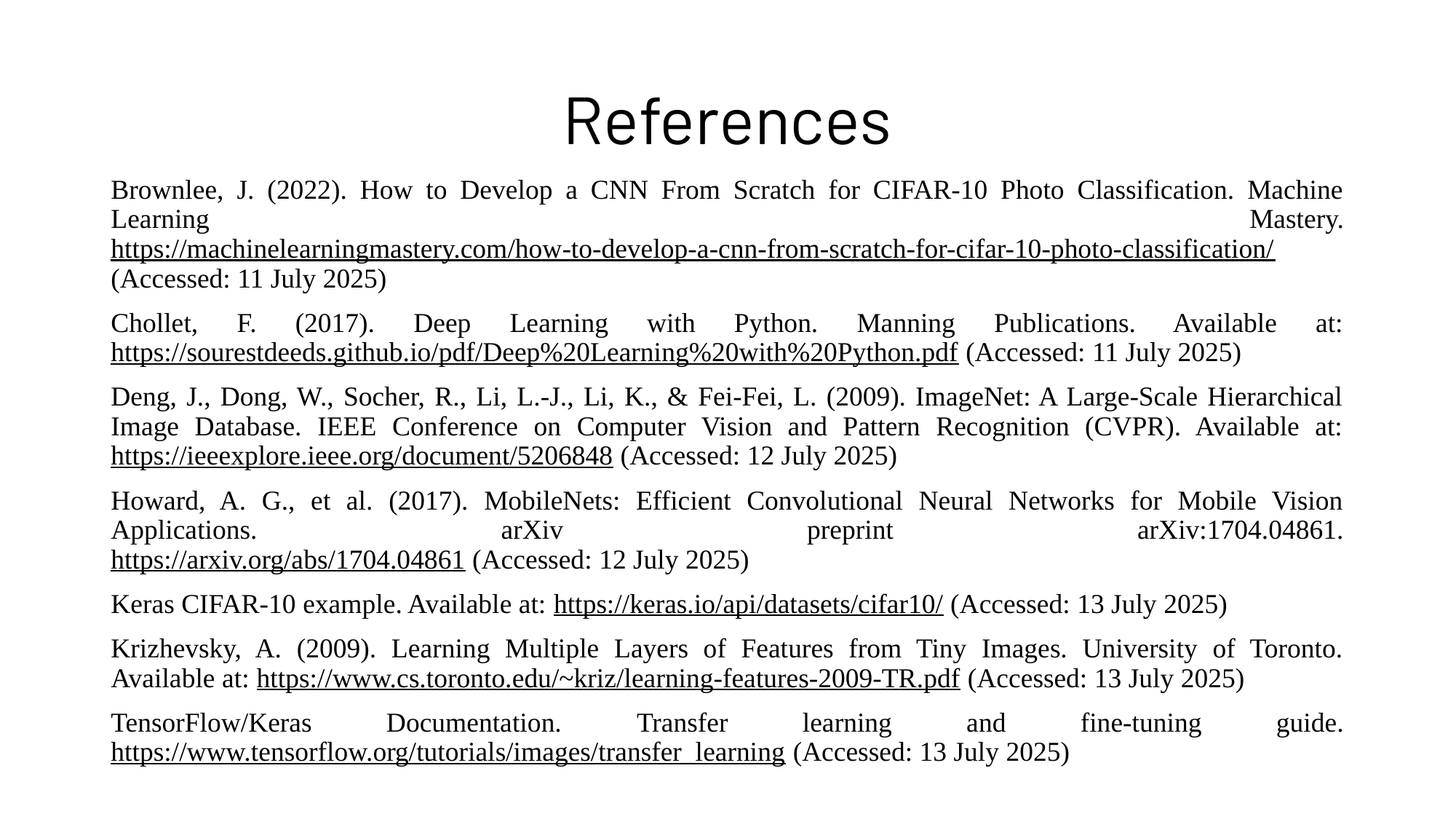

# References
Brownlee, J. (2022). How to Develop a CNN From Scratch for CIFAR-10 Photo Classification. Machine Learning Mastery.
https://machinelearningmastery.com/how-to-develop-a-cnn-from-scratch-for-cifar-10-photo-classification/ (Accessed: 11 July 2025)
Chollet, F. (2017). Deep Learning with Python. Manning Publications. Available at: https://sourestdeeds.github.io/pdf/Deep%20Learning%20with%20Python.pdf (Accessed: 11 July 2025)
Deng, J., Dong, W., Socher, R., Li, L.-J., Li, K., & Fei-Fei, L. (2009). ImageNet: A Large-Scale Hierarchical Image Database. IEEE Conference on Computer Vision and Pattern Recognition (CVPR). Available at:
https://ieeexplore.ieee.org/document/5206848 (Accessed: 12 July 2025)
Howard, A. G., et al. (2017). MobileNets: Efficient Convolutional Neural Networks for Mobile Vision Applications. arXiv preprint arXiv:1704.04861.
https://arxiv.org/abs/1704.04861 (Accessed: 12 July 2025)
Keras CIFAR-10 example. Available at: https://keras.io/api/datasets/cifar10/ (Accessed: 13 July 2025)
Krizhevsky, A. (2009). Learning Multiple Layers of Features from Tiny Images. University of Toronto. Available at: https://www.cs.toronto.edu/~kriz/learning-features-2009-TR.pdf (Accessed: 13 July 2025)
TensorFlow/Keras Documentation. Transfer learning and fine-tuning guide.
https://www.tensorflow.org/tutorials/images/transfer_learning (Accessed: 13 July 2025)